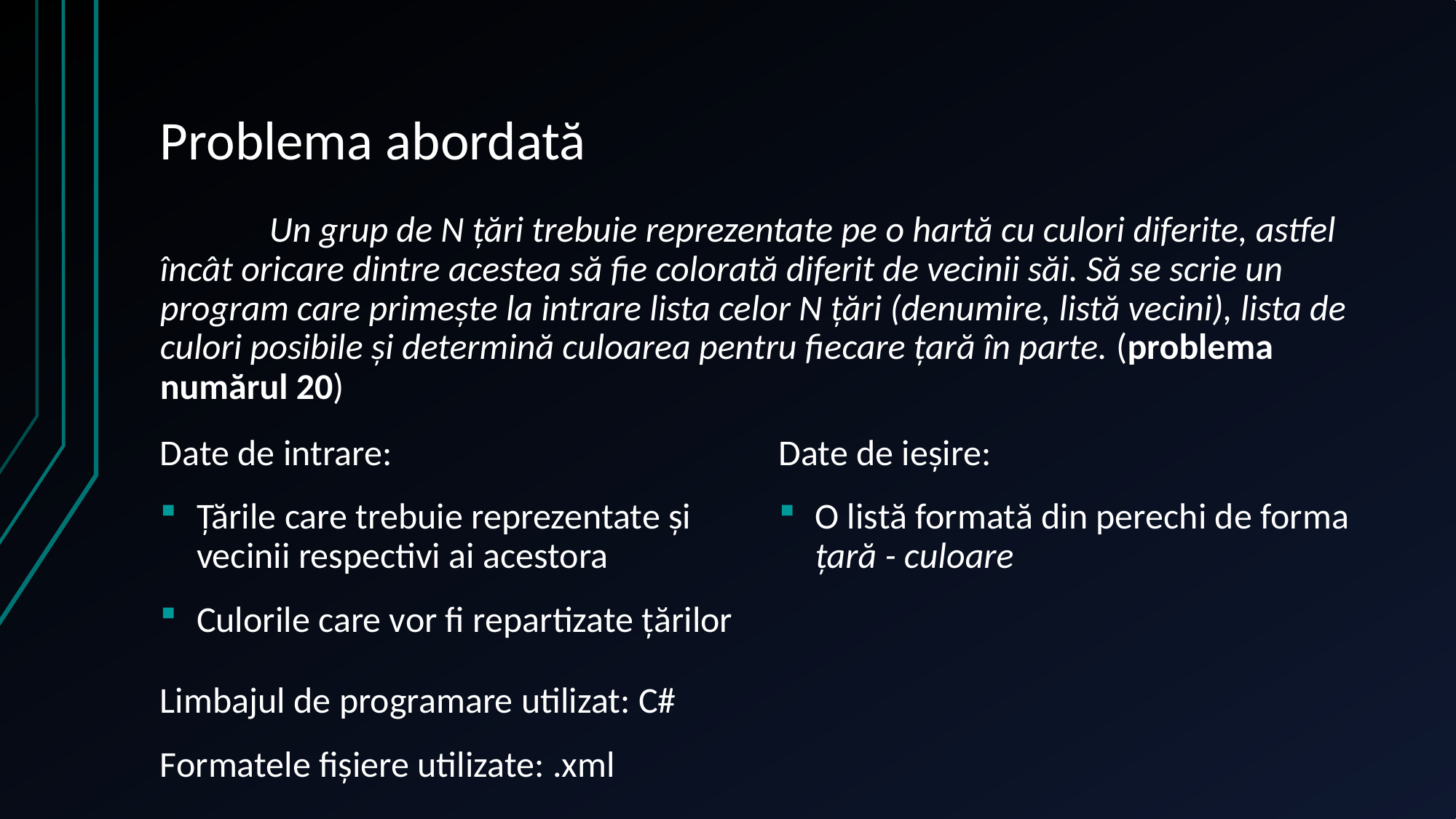

# Problema abordată
	Un grup de N țări trebuie reprezentate pe o hartă cu culori diferite, astfel încât oricare dintre acestea să fie colorată diferit de vecinii săi. Să se scrie un program care primește la intrare lista celor N țări (denumire, listă vecini), lista de culori posibile și determină culoarea pentru fiecare țară în parte. (problema numărul 20)
Date de ieșire:
O listă formată din perechi de forma țară - culoare
Date de intrare:
Țările care trebuie reprezentate și vecinii respectivi ai acestora
Culorile care vor fi repartizate țărilor
Limbajul de programare utilizat: C#
Formatele fișiere utilizate: .xml